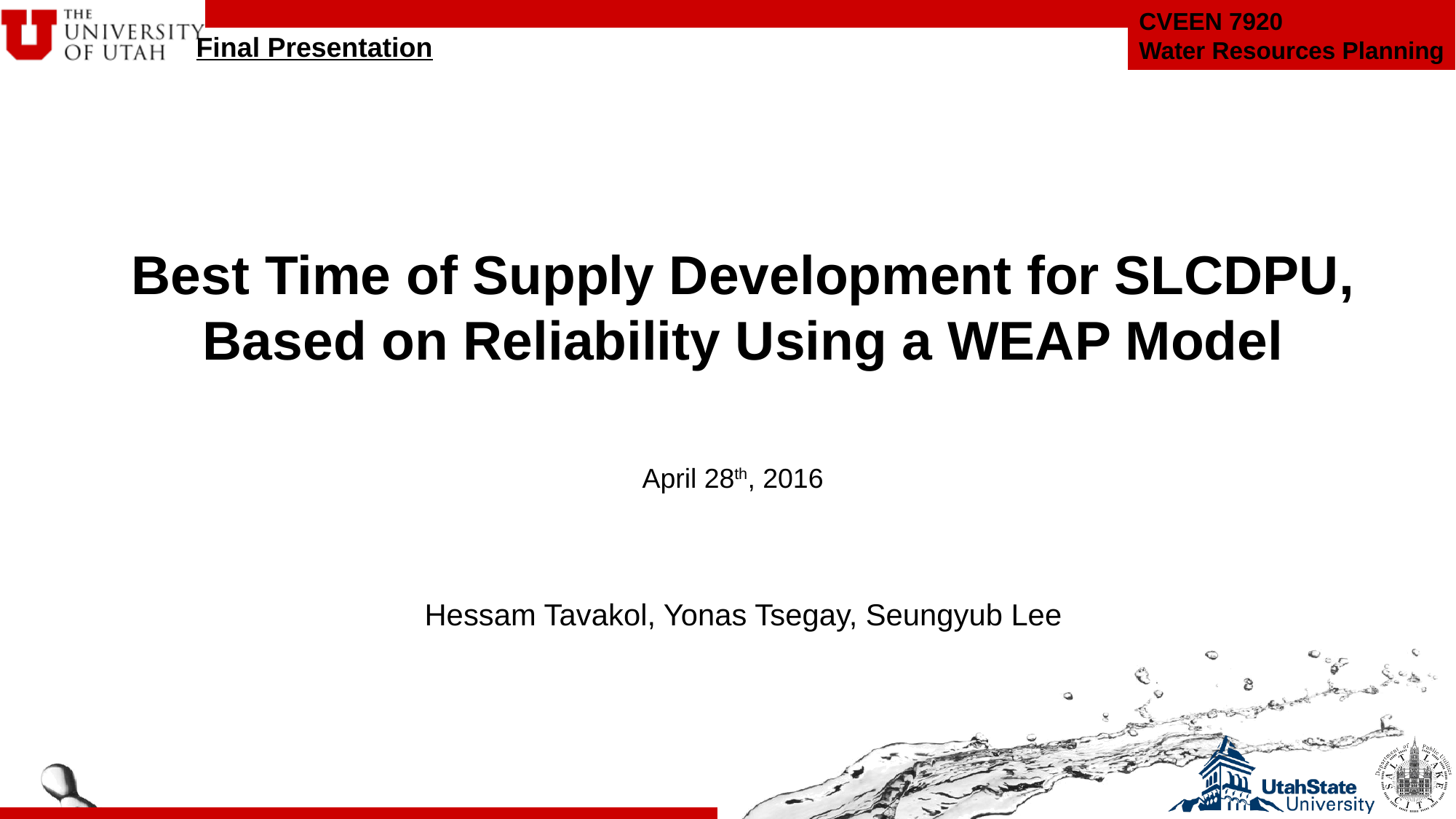

Final Presentation
Best Time of Supply Development for SLCDPU, Based on Reliability Using a WEAP Model
April 28th, 2016
Hessam Tavakol, Yonas Tsegay, Seungyub Lee